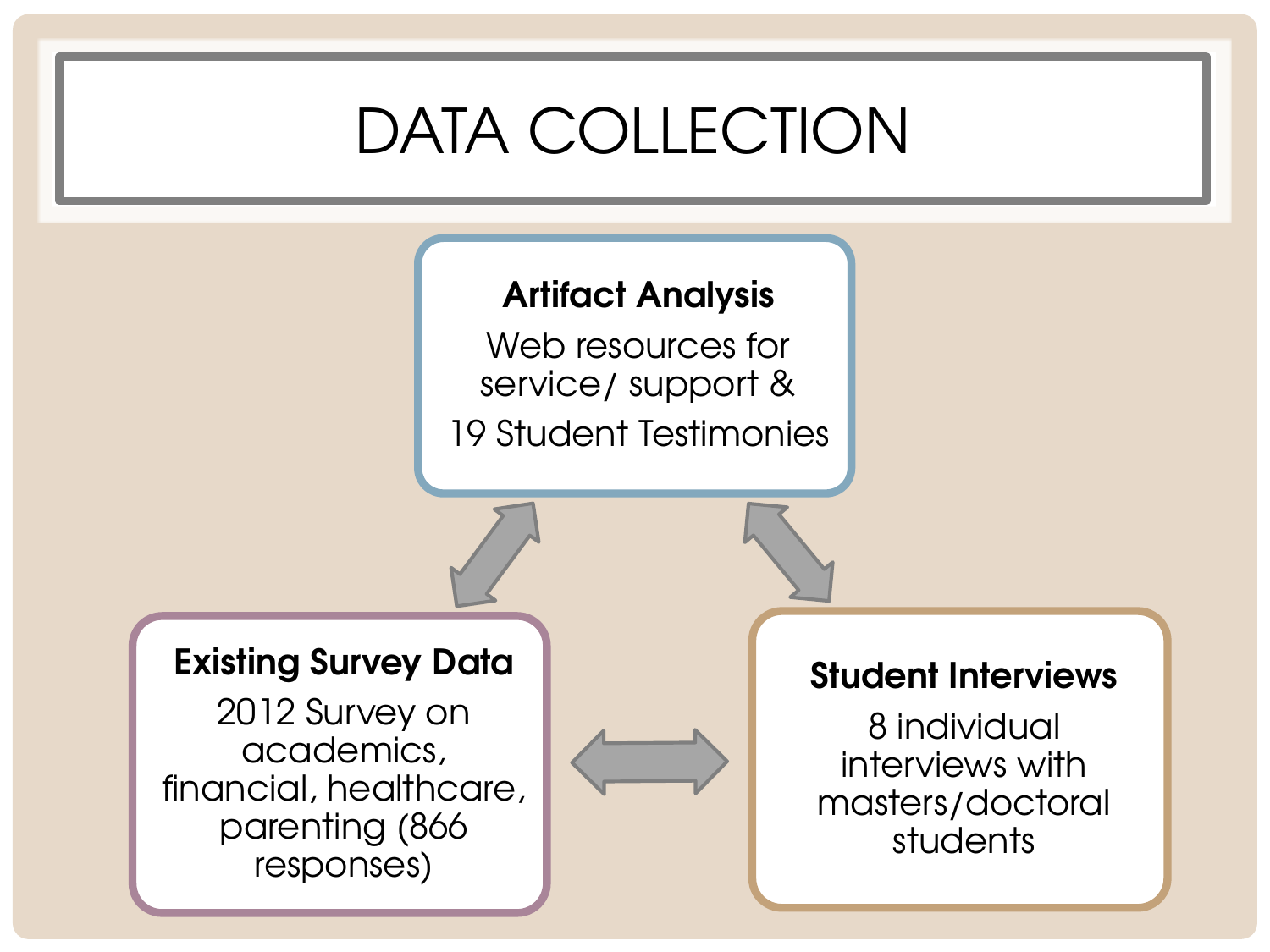

# DATA COLLECTION
Artifact Analysis
Web resources for service/ support &
19 Student Testimonies

Student Interviews
8 individual interviews with masters/doctoral students

Existing Survey Data
2012 Survey on academics, financial, healthcare, parenting (866 responses)